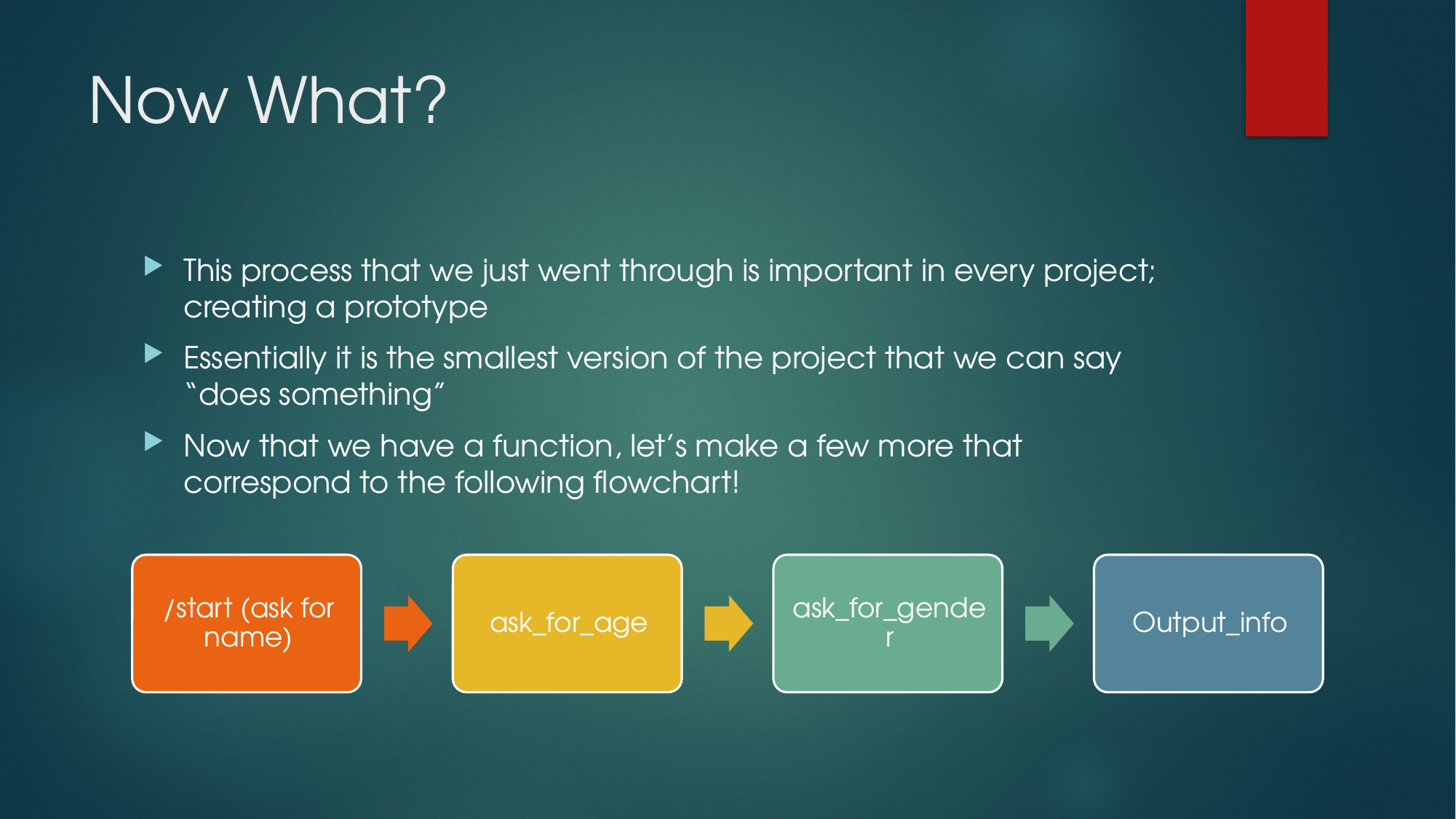

# Now What?
This process that we just went through is important in every project; creating a prototype
Essentially it is the smallest version of the project that we can say “does something”
Now that we have a function, let’s make a few more that correspond to the following flowchart!

/start (ask for name)

ask_for_age

ask_for_gender

Output_info